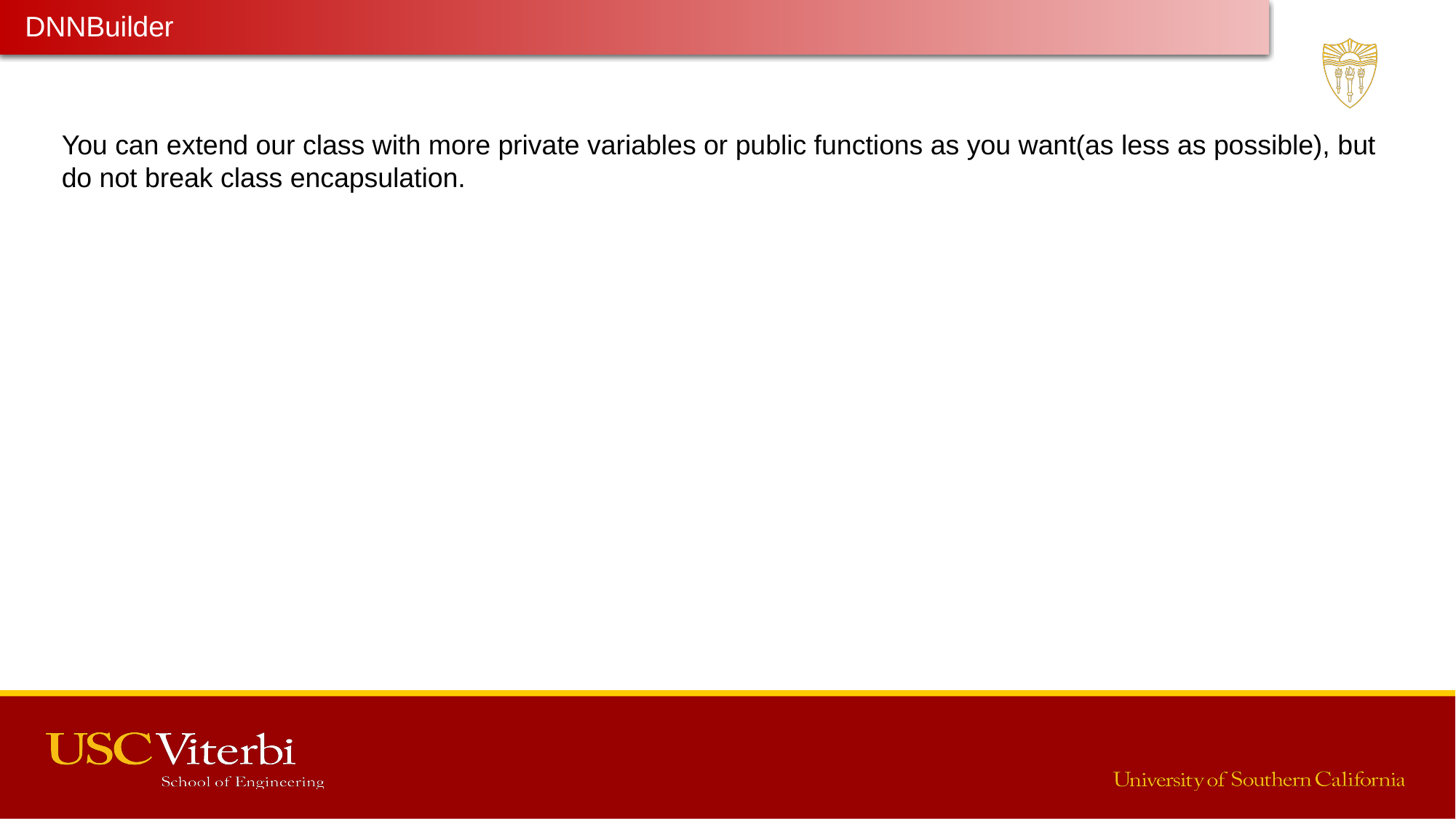

DNNBuilder

Latest Progress                                                                                         link fault error in table

You can extend our class with more private variables or public functions as you want(as less as possible), but do not break class encapsulation.